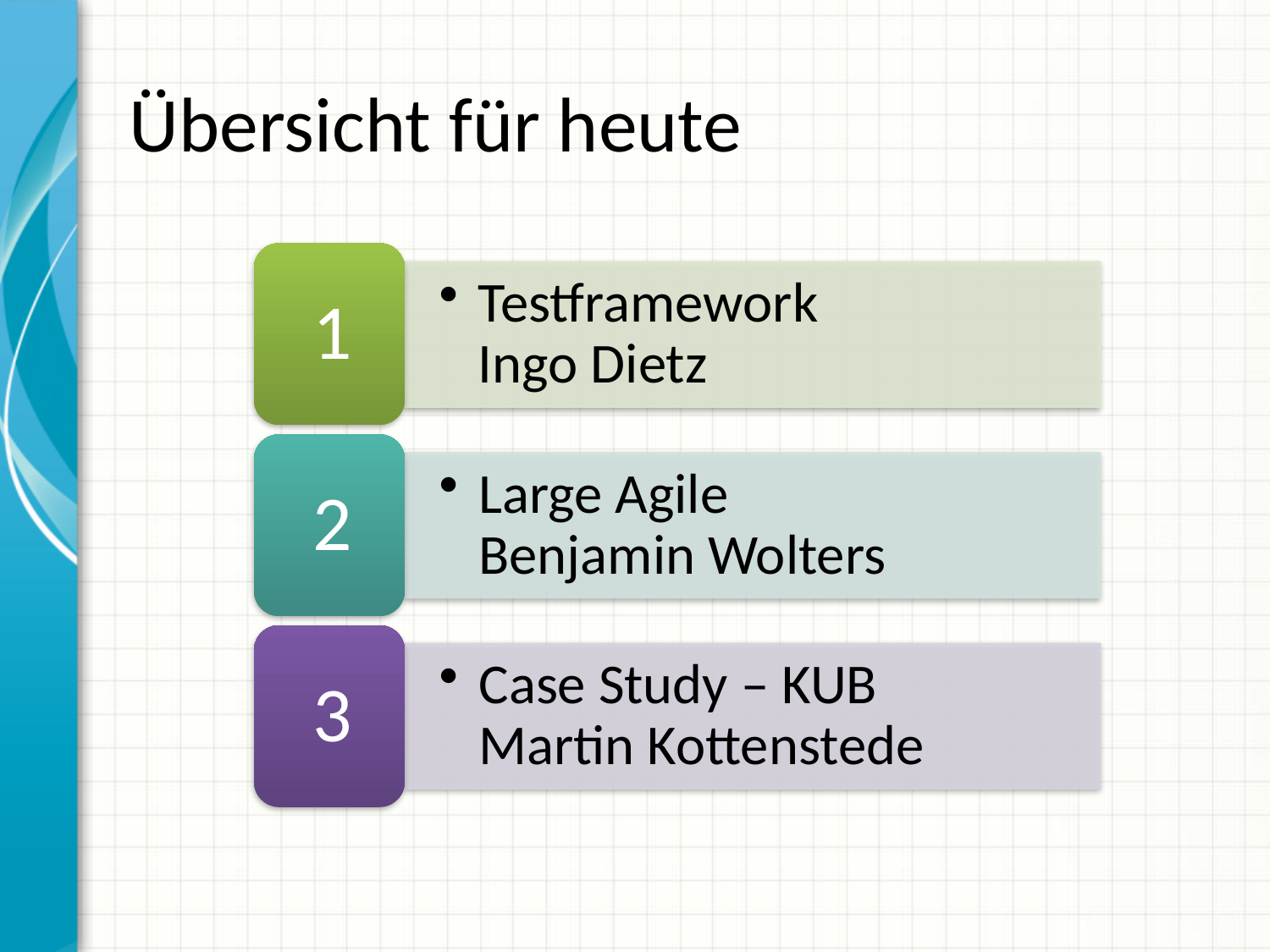

# Übersicht für heute
Testframework
Ingo Dietz
1
Large Agile
Benjamin Wolters
2
Case Study – KUB
Martin Kottenstede
3